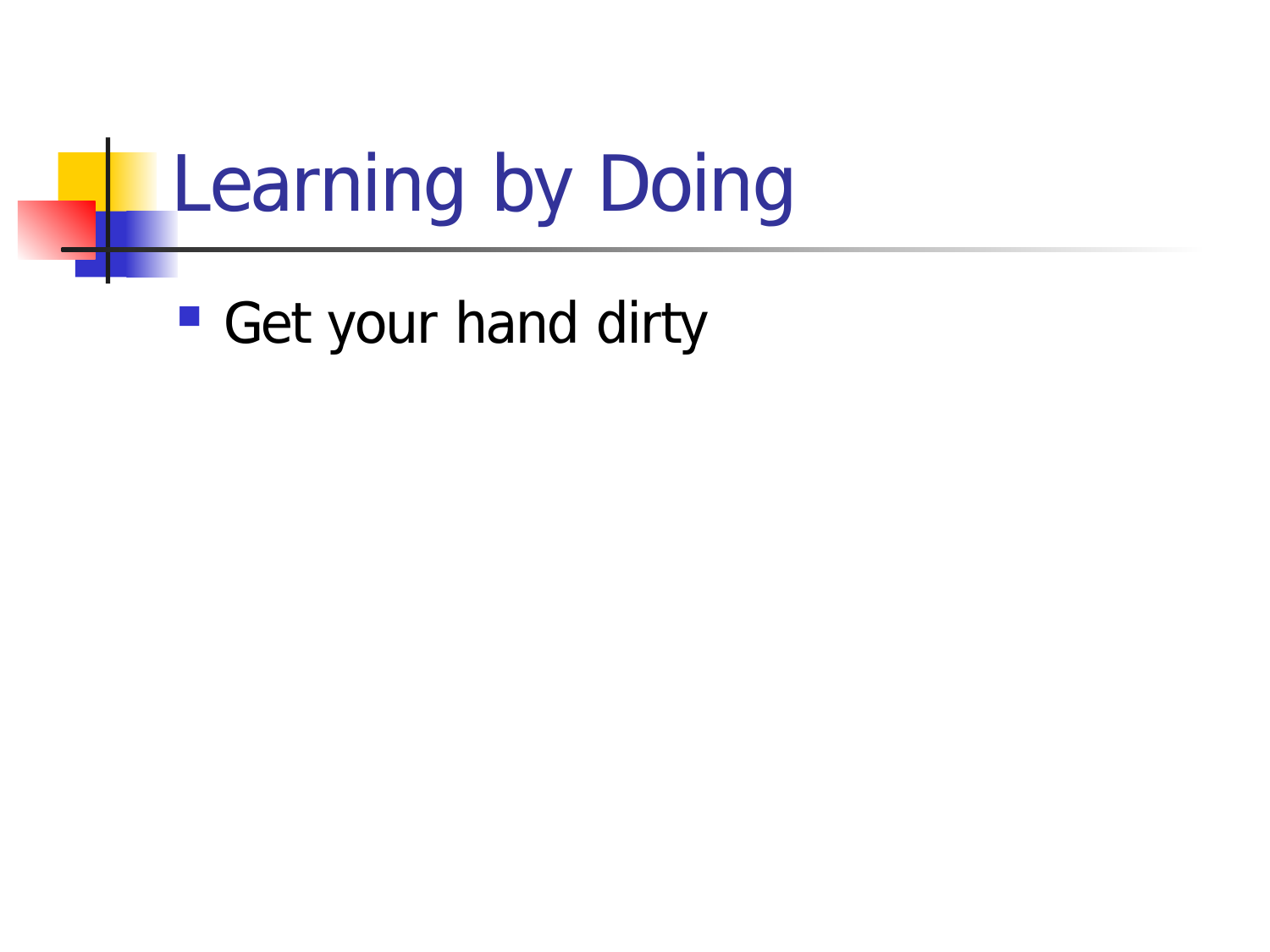

# Learning by Doing
Get your hand dirty